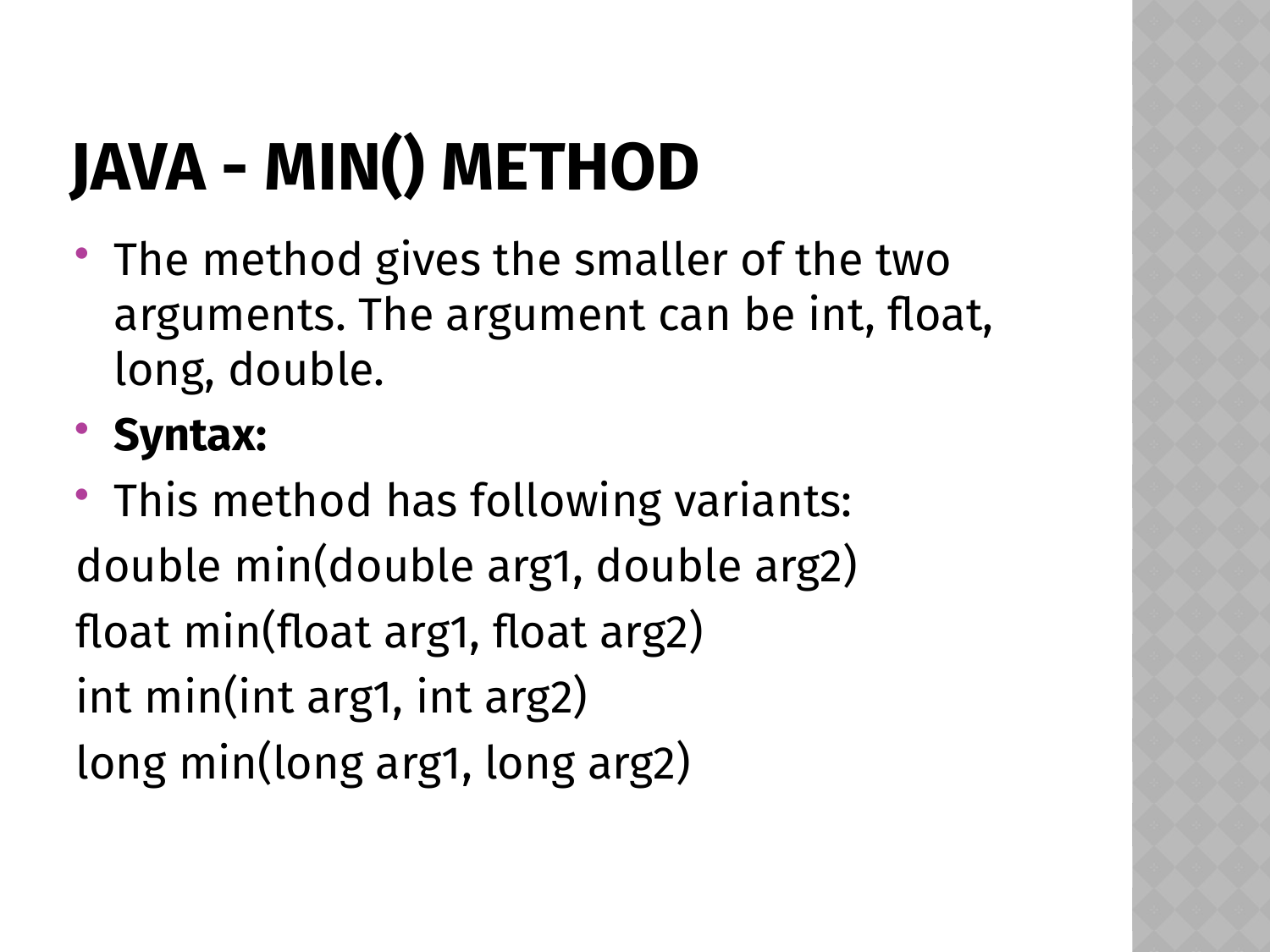

# Java - min() Method
The method gives the smaller of the two arguments. The argument can be int, float, long, double.
Syntax:
This method has following variants:
double min(double arg1, double arg2)
float min(float arg1, float arg2)
int min(int arg1, int arg2)
long min(long arg1, long arg2)